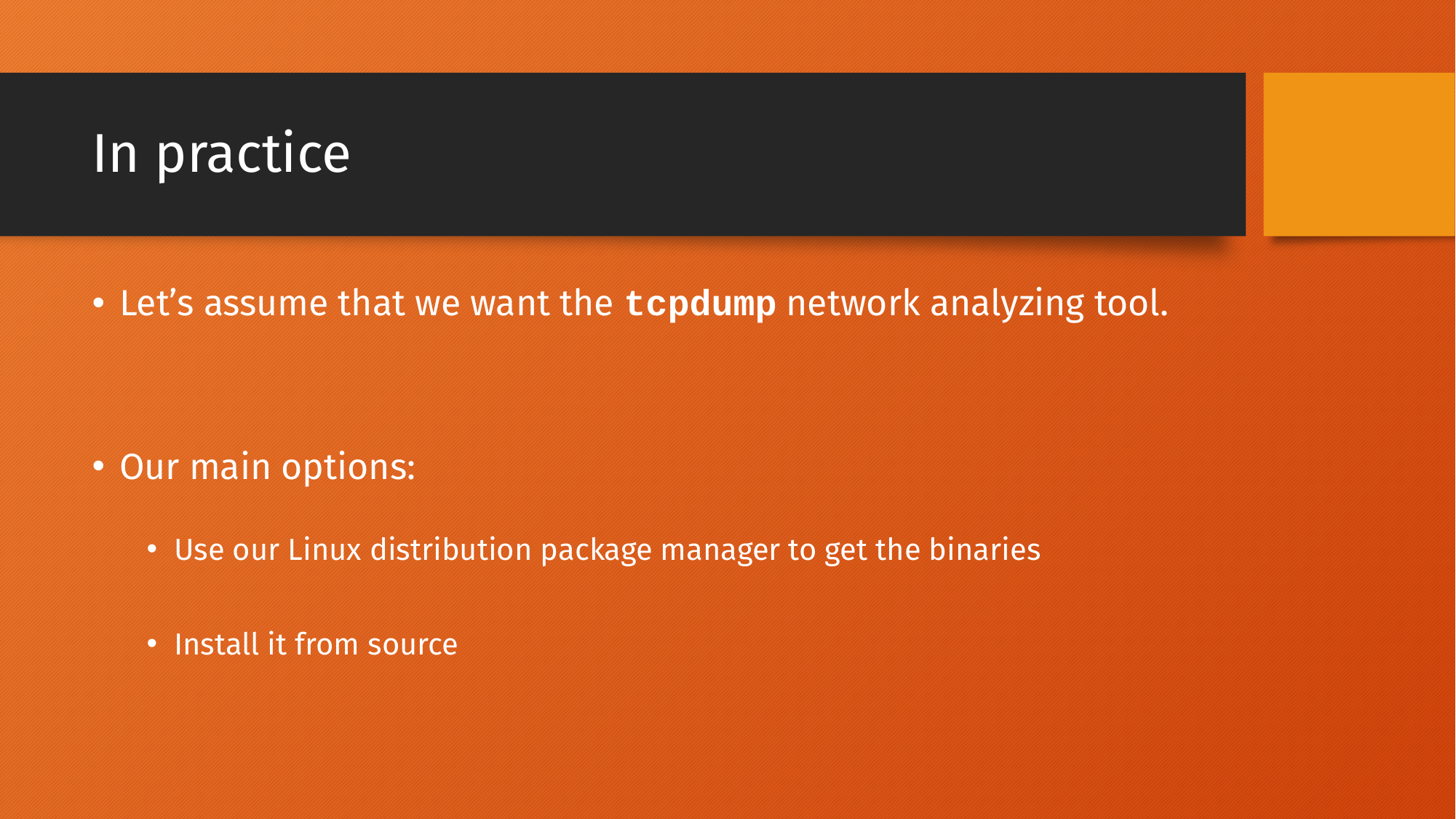

# In practice
Let’s assume that we want the tcpdump network analyzing tool.

Our main options:
Use our Linux distribution package manager to get the binaries

Install it from source